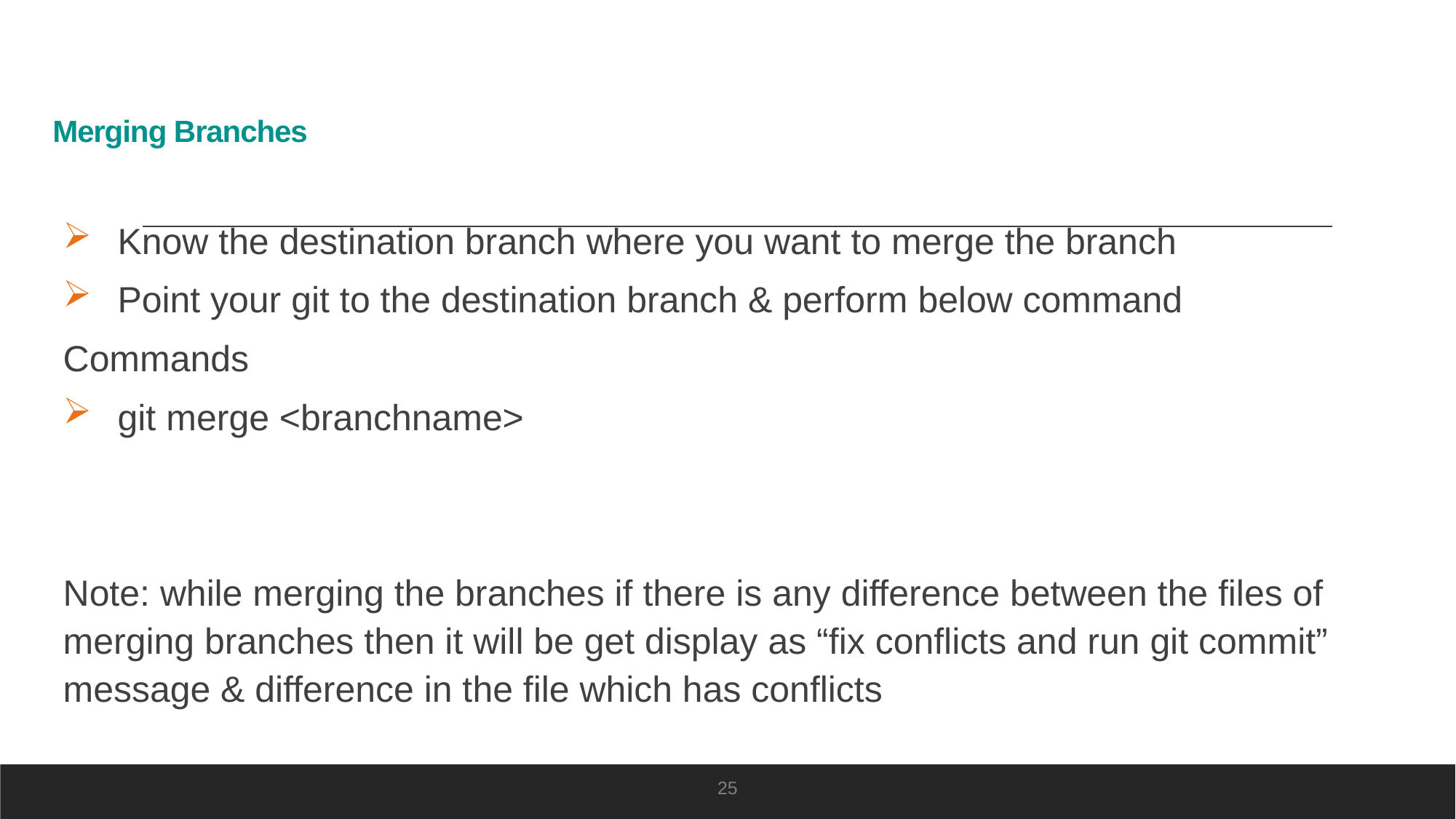

# Merging Branches
Know the destination branch where you want to merge the branch
Point your git to the destination branch & perform below command
Commands
git merge <branchname>

Note: while merging the branches if there is any difference between the files of merging branches then it will be get display as “fix conflicts and run git commit” message & difference in the file which has conflicts